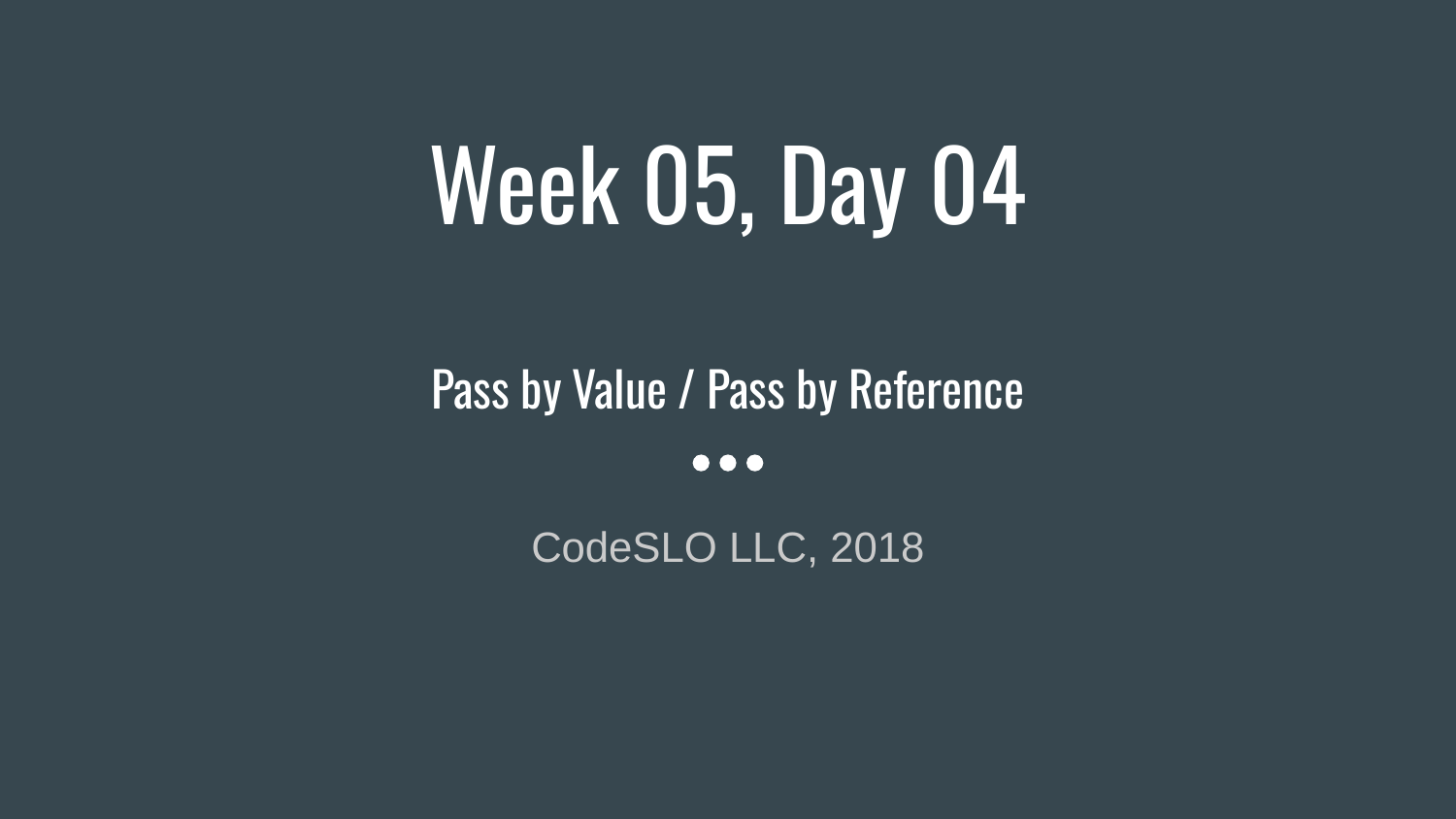

# Week 05, Day 04

Pass by Value / Pass by Reference
CodeSLO LLC, 2018